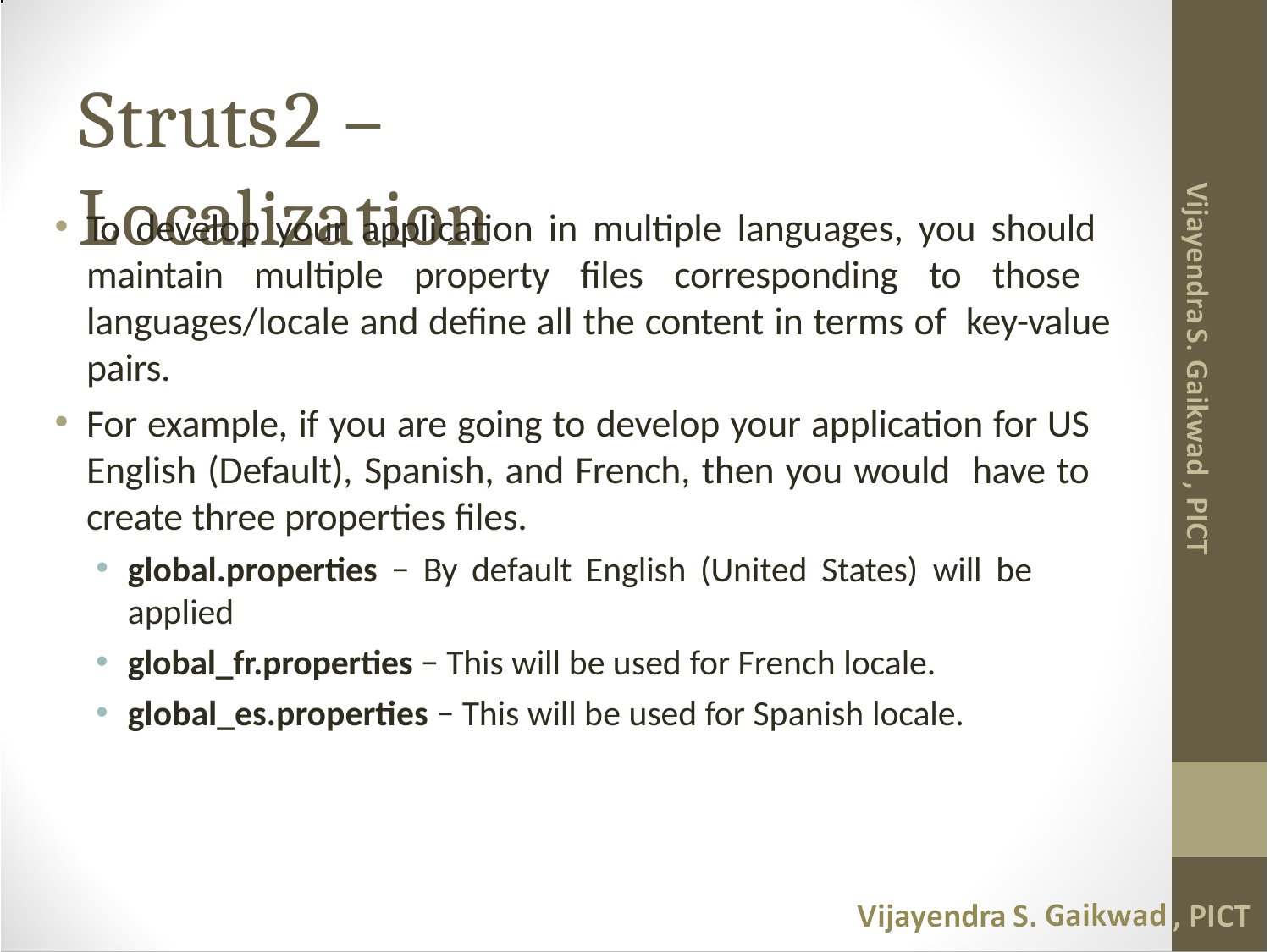

# Struts2 – Localization
To develop your application in multiple languages, you should  maintain multiple property files corresponding to those  languages/locale and define all the content in terms of  key-value pairs.
For example, if you are going to develop your application for US English (Default), Spanish, and French, then you would  have to create three properties files.
global.properties − By default English (United States) will be  applied
global_fr.properties − This will be used for French locale.
global_es.properties − This will be used for Spanish locale.